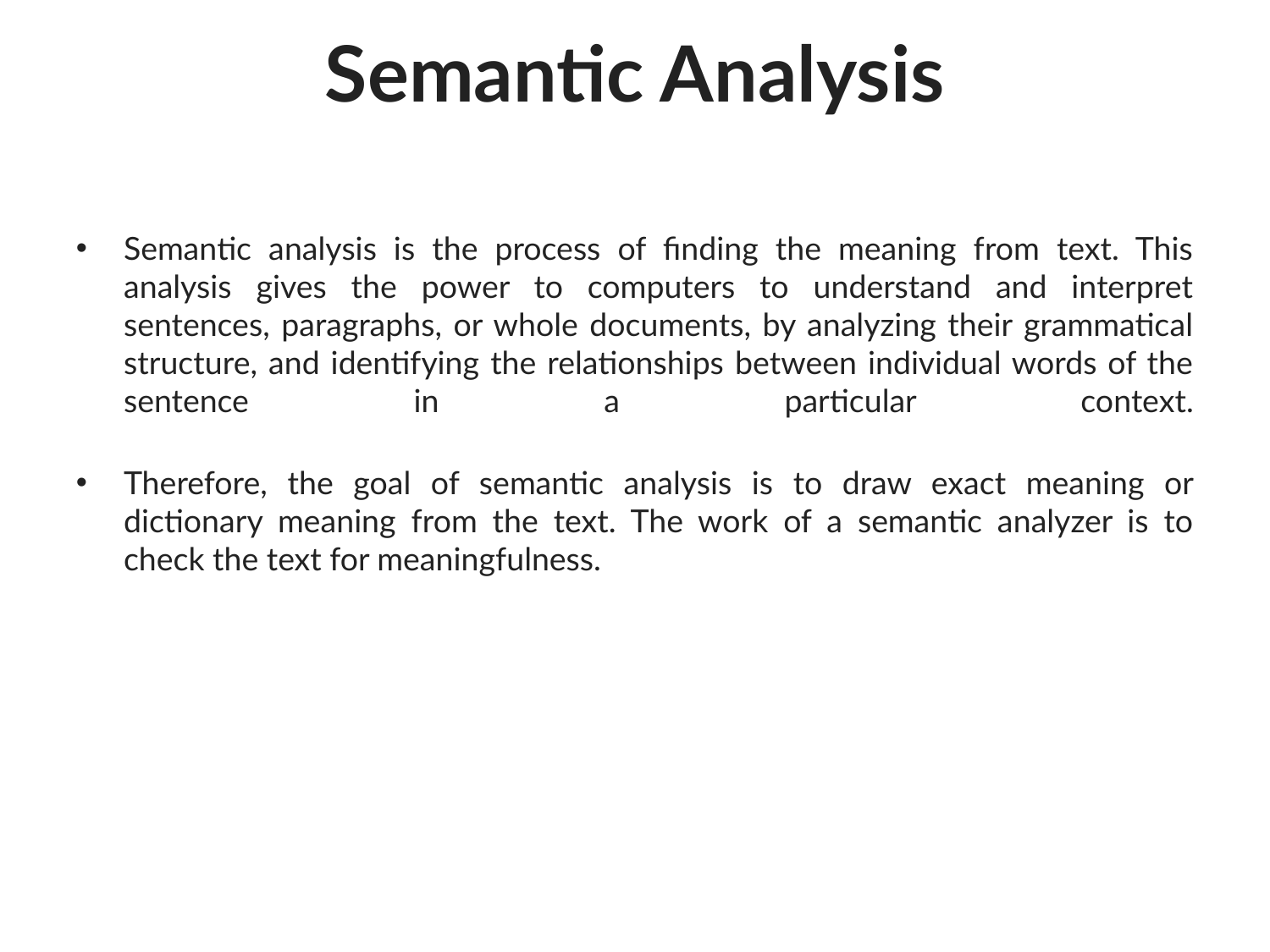

# Semantic Analysis
Semantic analysis is the process of finding the meaning from text. This analysis gives the power to computers to understand and interpret sentences, paragraphs, or whole documents, by analyzing their grammatical structure, and identifying the relationships between individual words of the sentence in a particular context.
Therefore, the goal of semantic analysis is to draw exact meaning or dictionary meaning from the text. The work of a semantic analyzer is to check the text for meaningfulness.